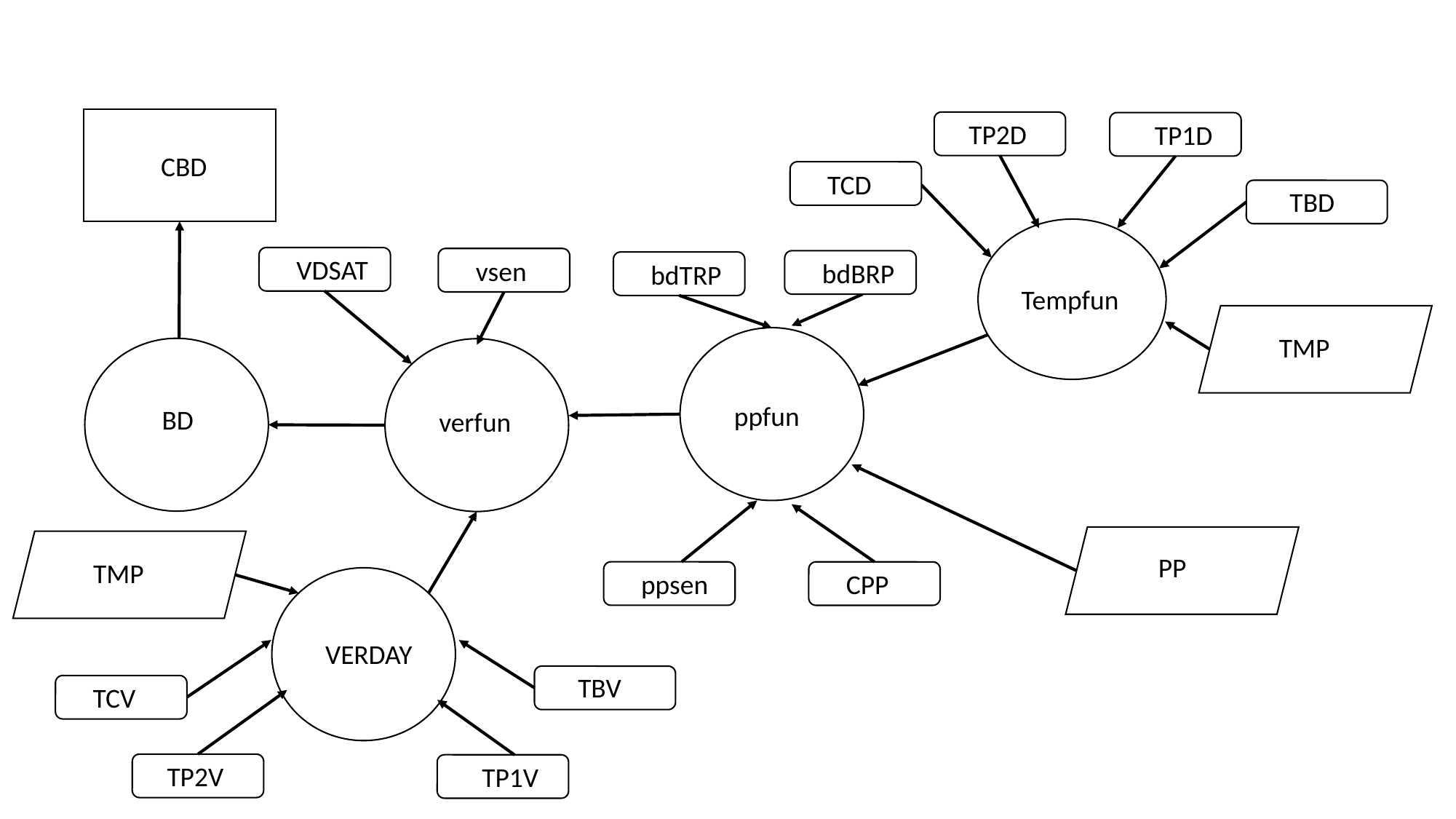

CBD

TP2D

TP1D

TCD
TBD

Tempfun

VDSAT

vsen

bdBRP

bdTRP

TMP

ppfun
B

verfun
BD

PP

TMP

ppsen

CPP

VERDAY
TBV

TCV

TP2V

TP1V